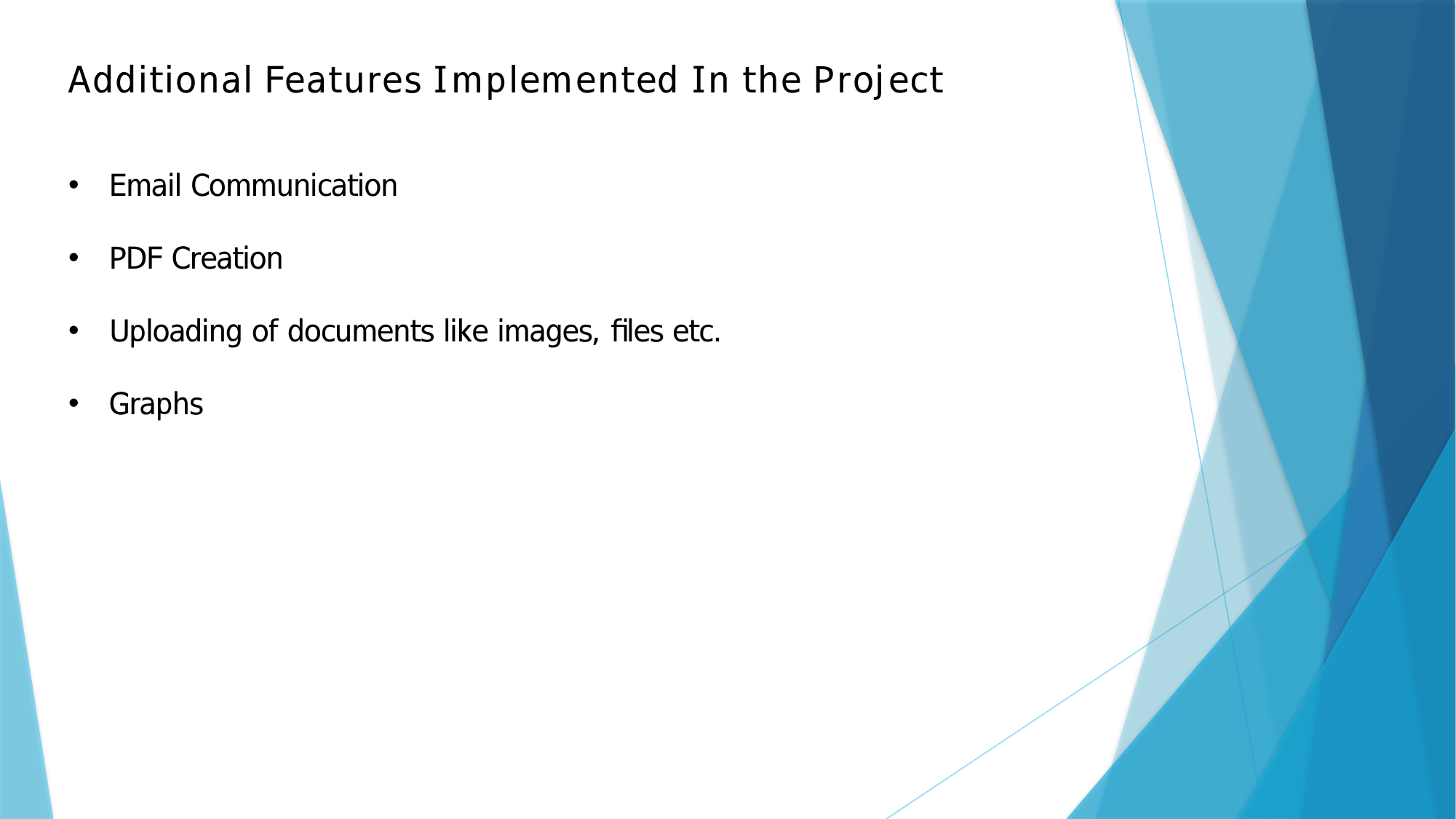

Additional Features Implemented In the Project

Email Communication

PDF Creation

Uploading of documents like images, files etc.

Graphs